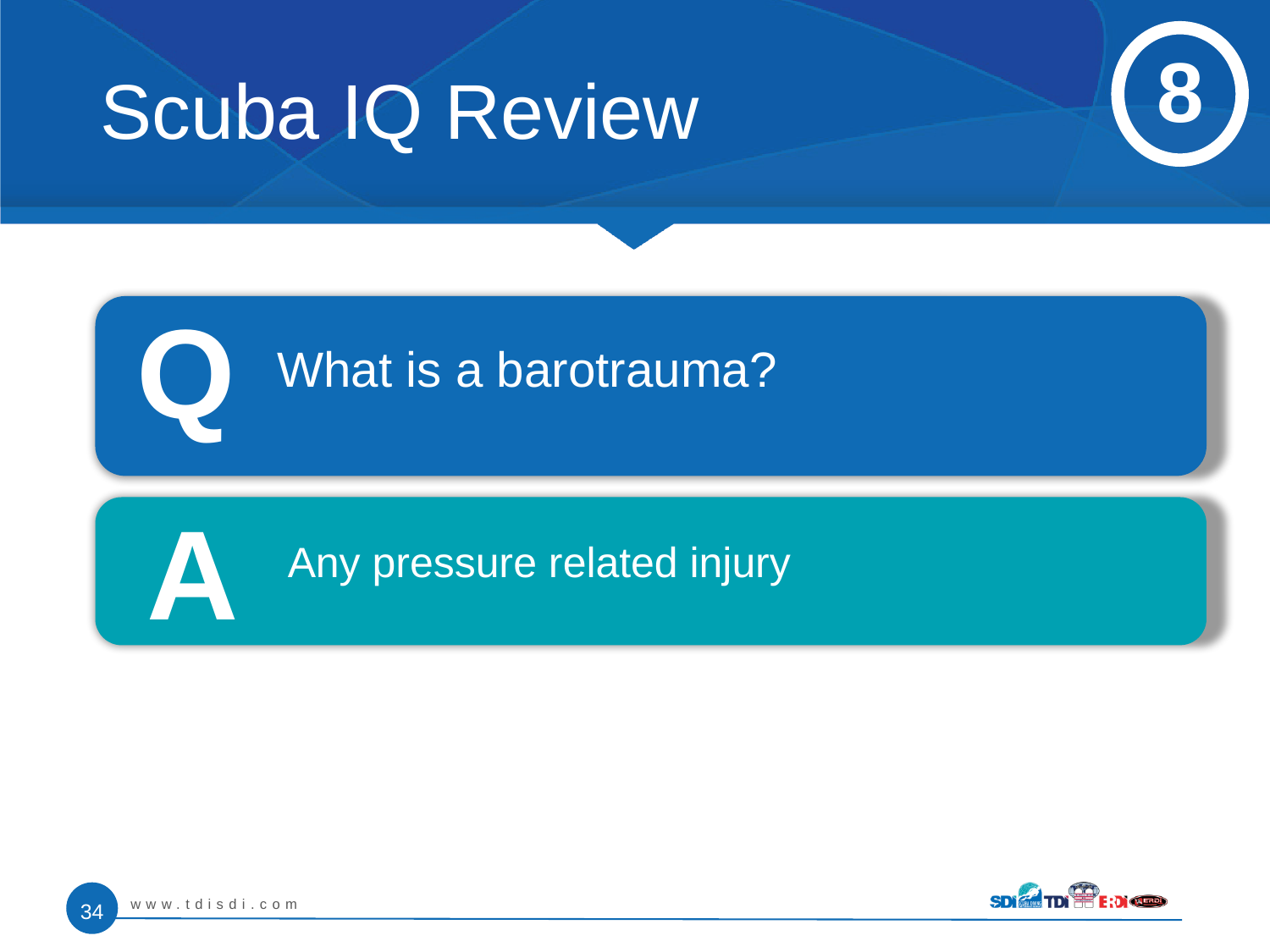

# Scuba IQ Review
8
Q

What is a barotrauma?

A

Any pressure related injury
www.tdisdi.com
34